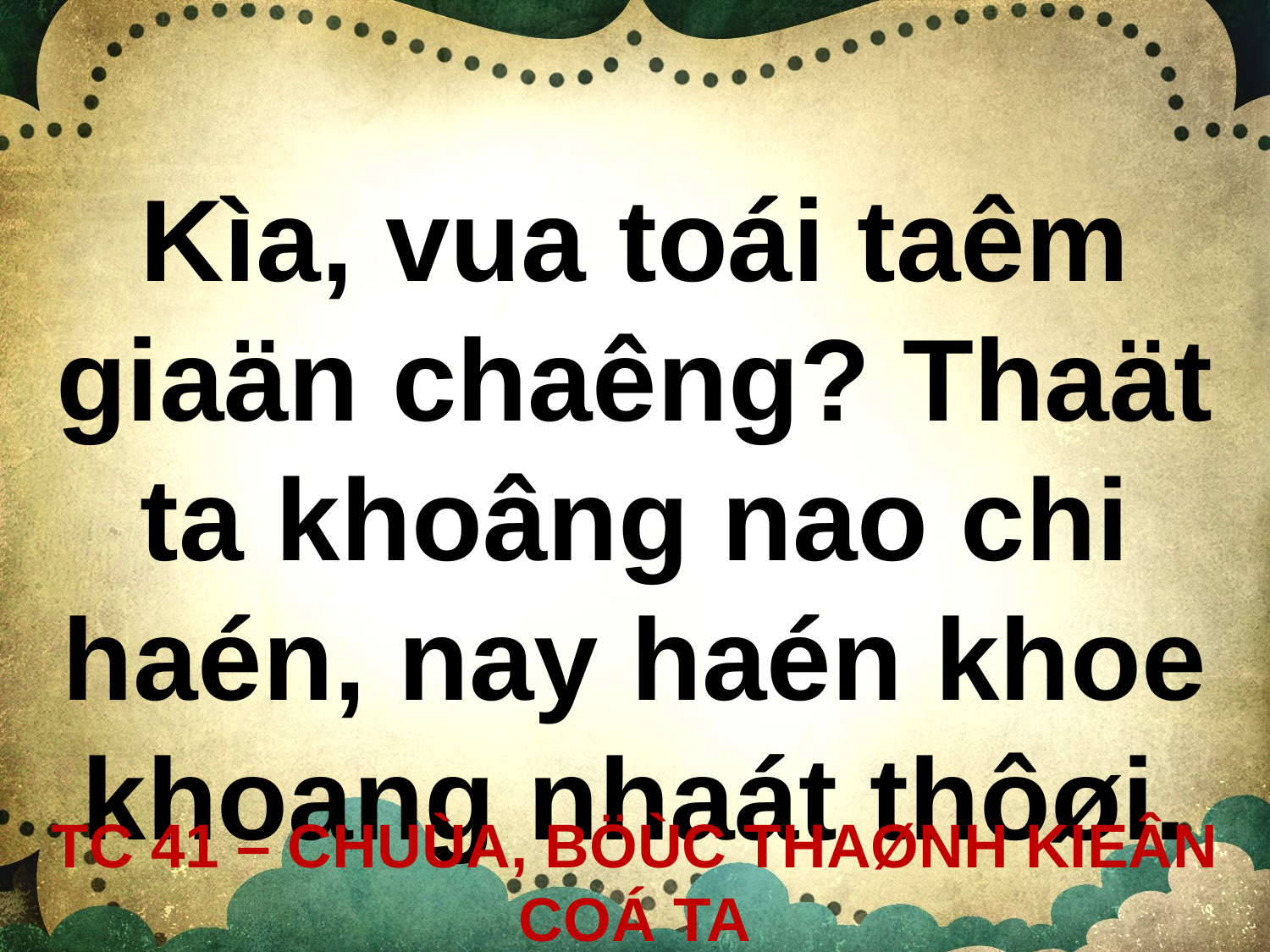

Kìa, vua toái taêm giaän chaêng? Thaät ta khoâng nao chi haén, nay haén khoe khoang nhaát thôøi.
TC 41 – CHUÙA, BÖÙC THAØNH KIEÂN COÁ TA